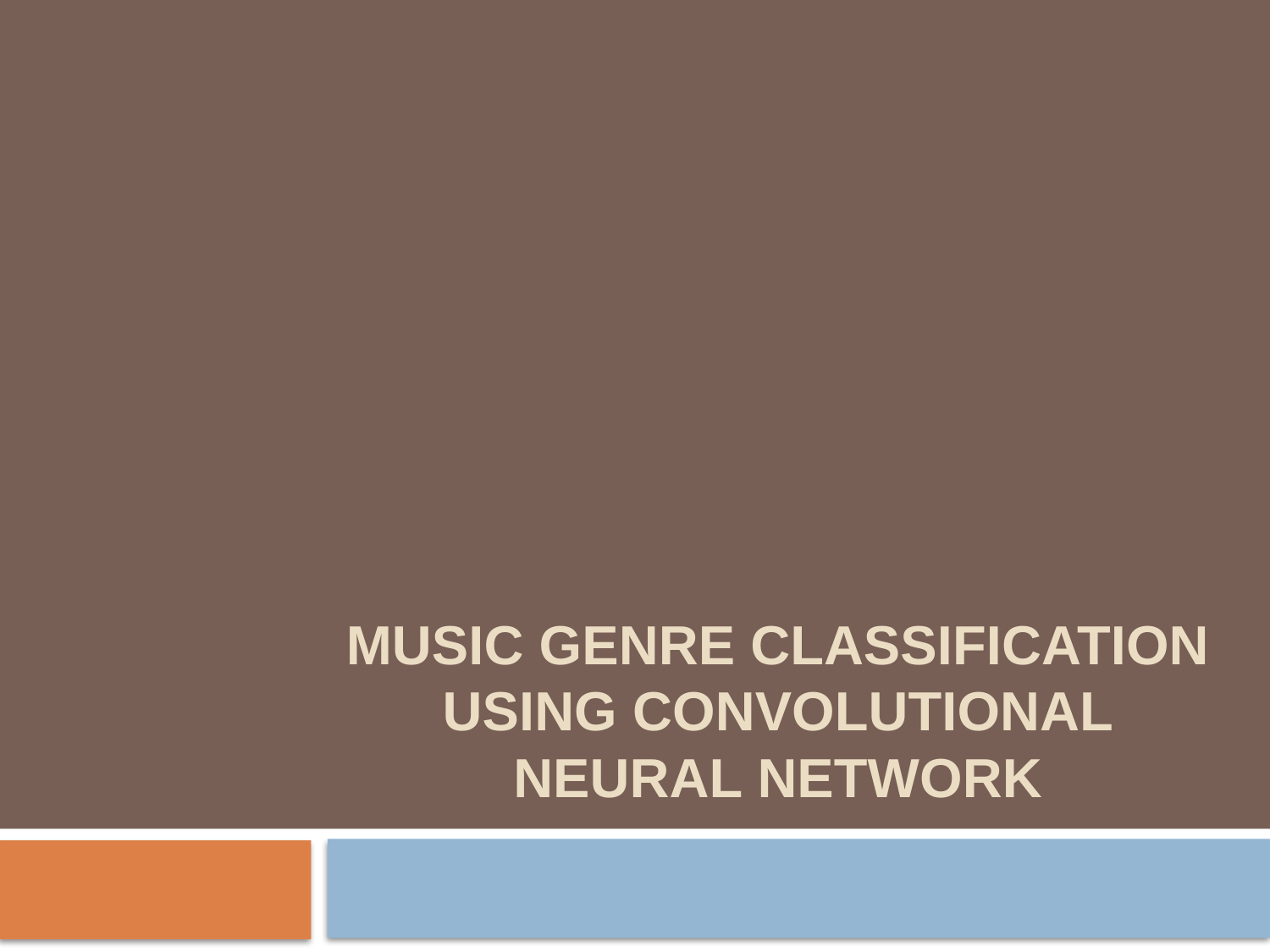

# Music Genre Classification Using Convolutional Neural Network